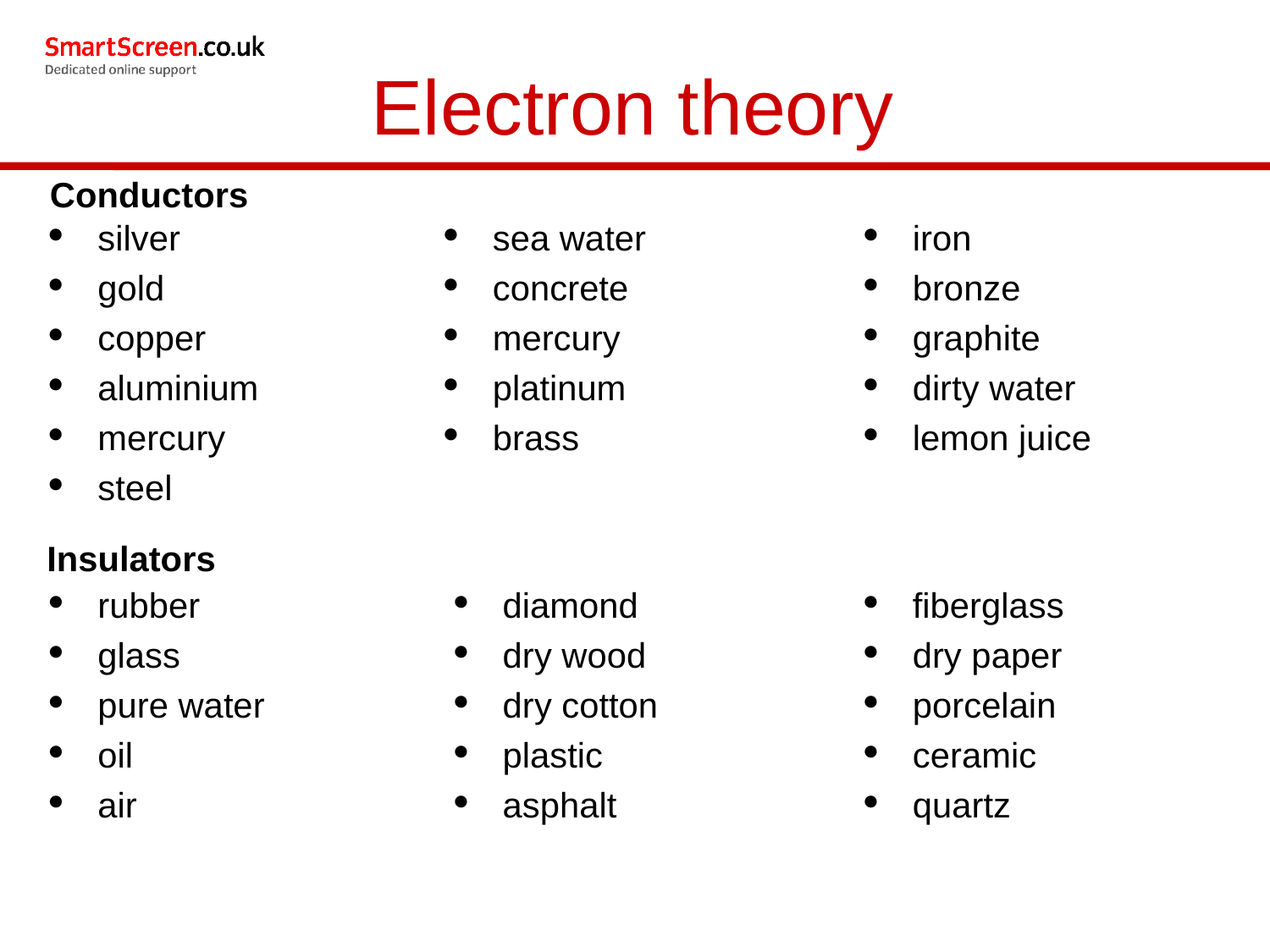

# Electron theory

Conductors
| silver gold copper aluminium mercury steel | sea water concrete mercury platinum brass | iron bronze graphite dirty water lemon juice |
| --- | --- | --- |
Insulators
| rubber glass pure water oil air | diamond dry wood dry cotton plastic asphalt | fiberglass dry paper porcelain ceramic quartz |
| --- | --- | --- |